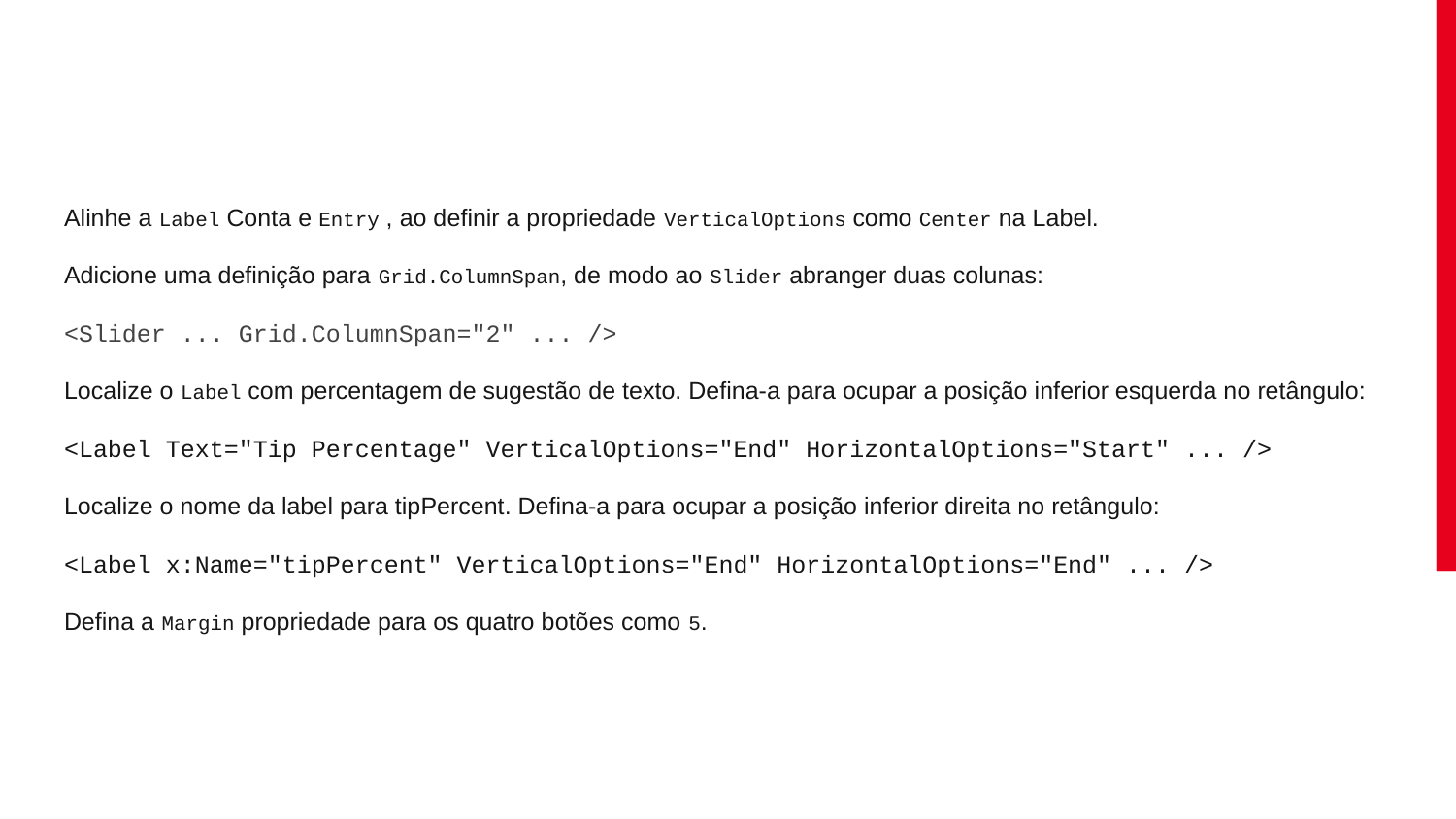

#
Alinhe a Label Conta e Entry , ao definir a propriedade VerticalOptions como Center na Label.
Adicione uma definição para Grid.ColumnSpan, de modo ao Slider abranger duas colunas:
<Slider ... Grid.ColumnSpan="2" ... />
Localize o Label com percentagem de sugestão de texto. Defina-a para ocupar a posição inferior esquerda no retângulo:
<Label Text="Tip Percentage" VerticalOptions="End" HorizontalOptions="Start" ... />
Localize o nome da label para tipPercent. Defina-a para ocupar a posição inferior direita no retângulo:
<Label x:Name="tipPercent" VerticalOptions="End" HorizontalOptions="End" ... />
Defina a Margin propriedade para os quatro botões como 5.